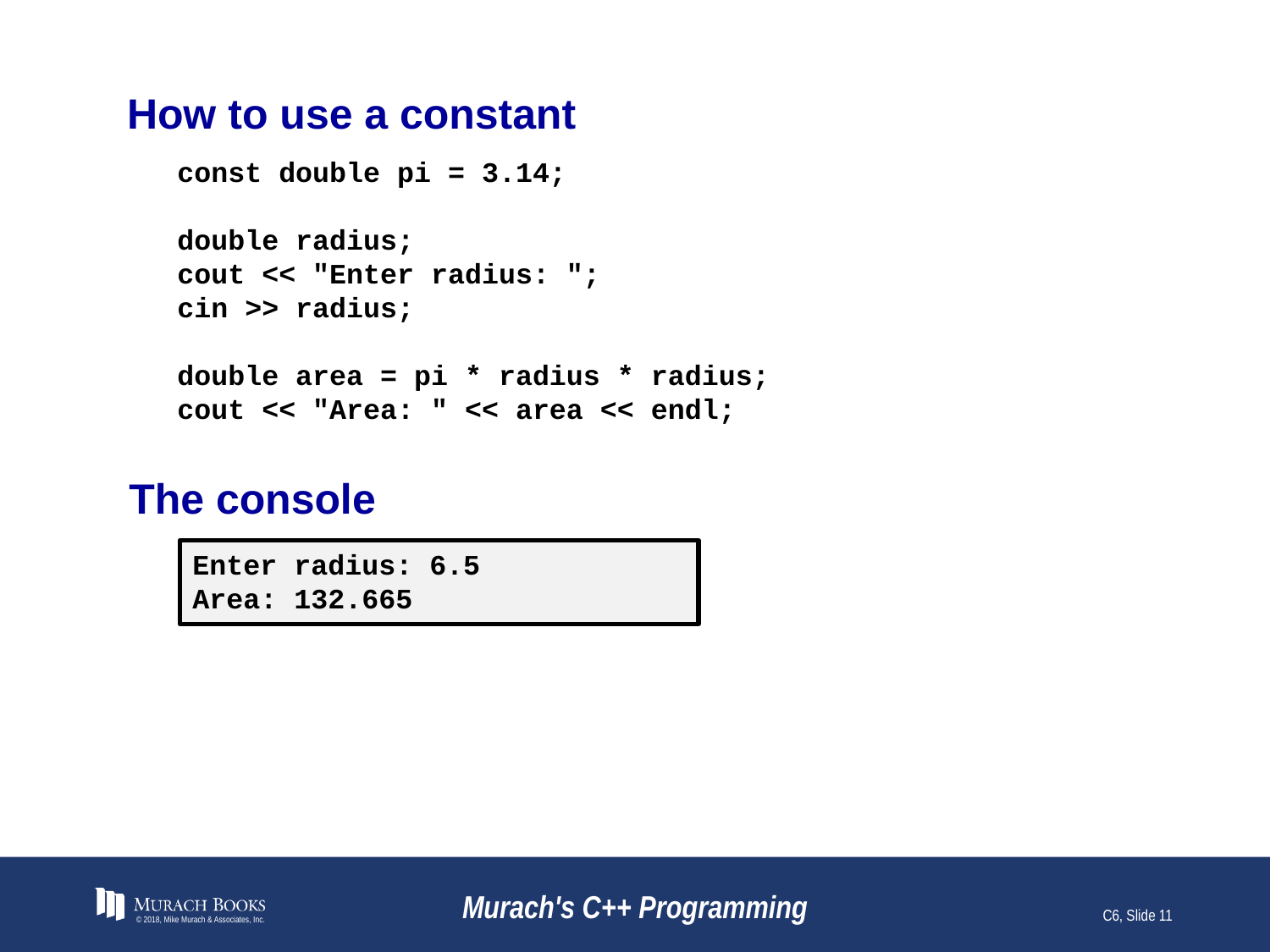

# How to use a constant
const double pi = 3.14;

double radius;
cout << "Enter radius: ";
cin >> radius;

double area = pi * radius * radius;
cout << "Area: " << area << endl;

The console
Enter radius: 6.5
Area: 132.665

© 2018, Mike Murach & Associates, Inc.
Murach's C++ Programming

C6, Slide 11